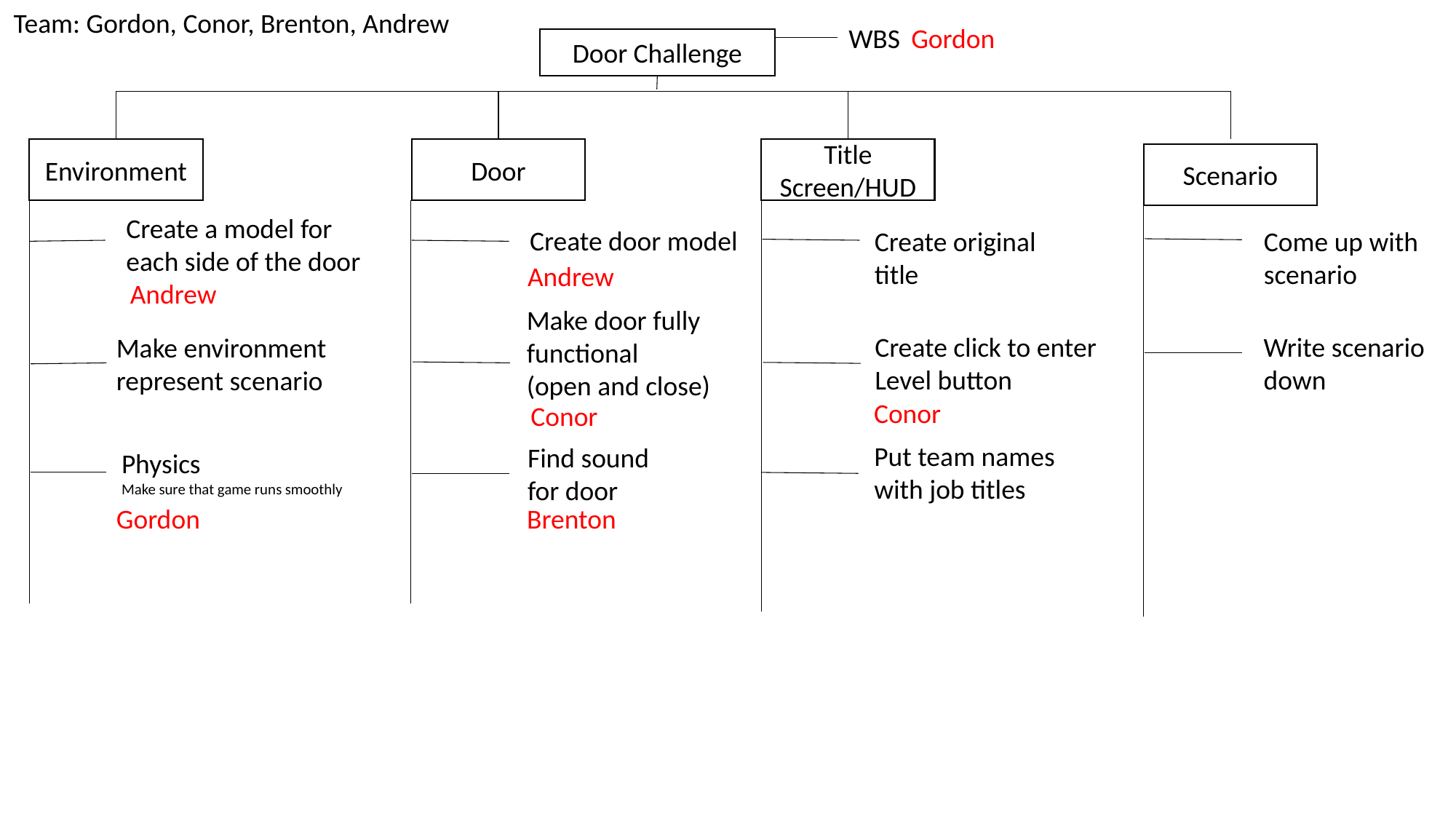

Team: Gordon, Conor, Brenton, Andrew
WBS
Gordon
Door Challenge
Environment
Door
Title Screen/HUD
Scenario
Create a model for
each side of the door
Create door model
Come up with
scenario
Create original
title
Andrew
Andrew
Make door fully
functional
(open and close)
Write scenario
down
Create click to enter
Level button
Make environment
represent scenario
Conor
Conor
Put team names
with job titles
Find sound for door
Physics
Make sure that game runs smoothly
Gordon
Brenton